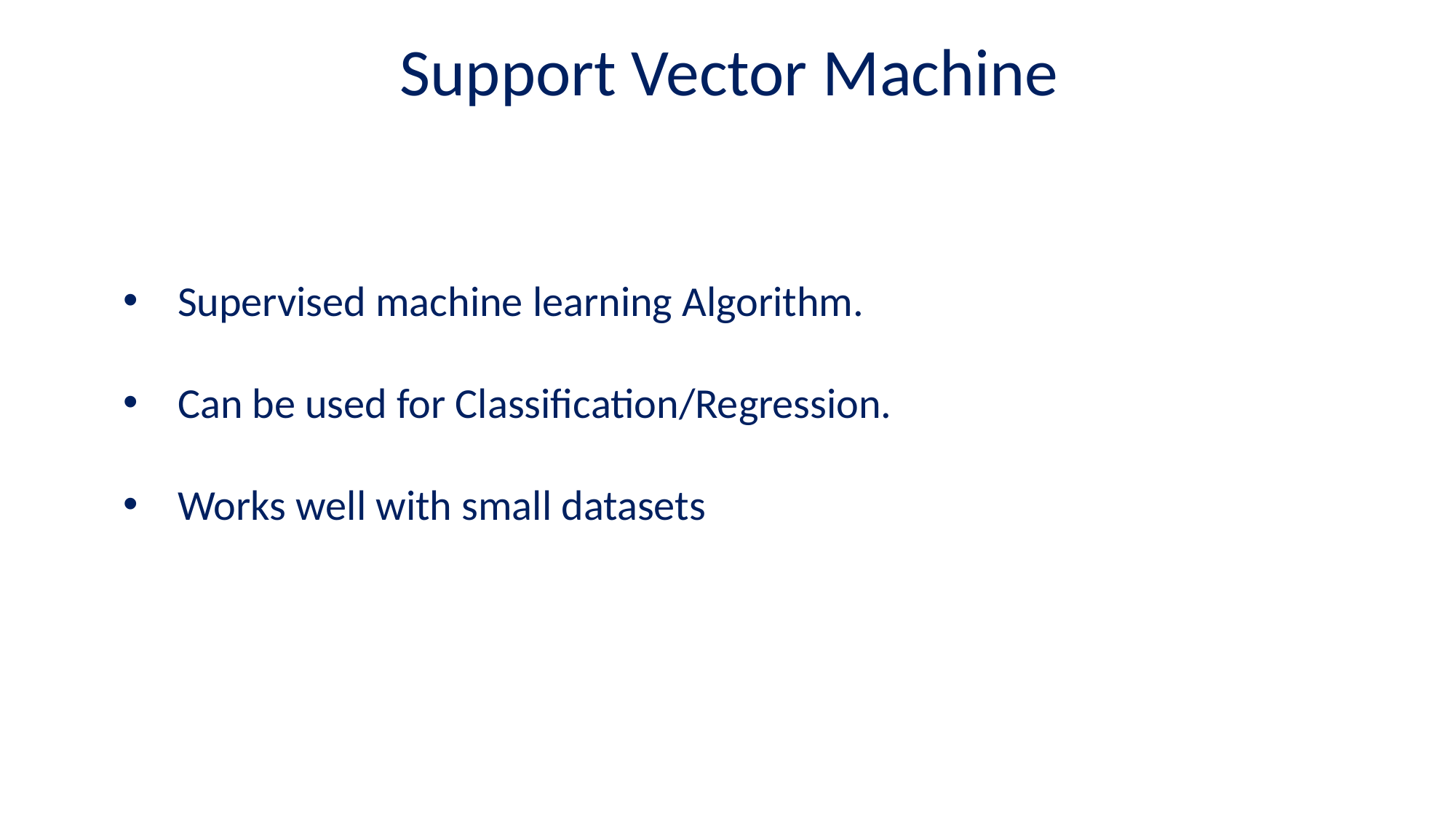

# Support Vector Machine
Supervised machine learning Algorithm.

Can be used for Classification/Regression.

Works well with small datasets